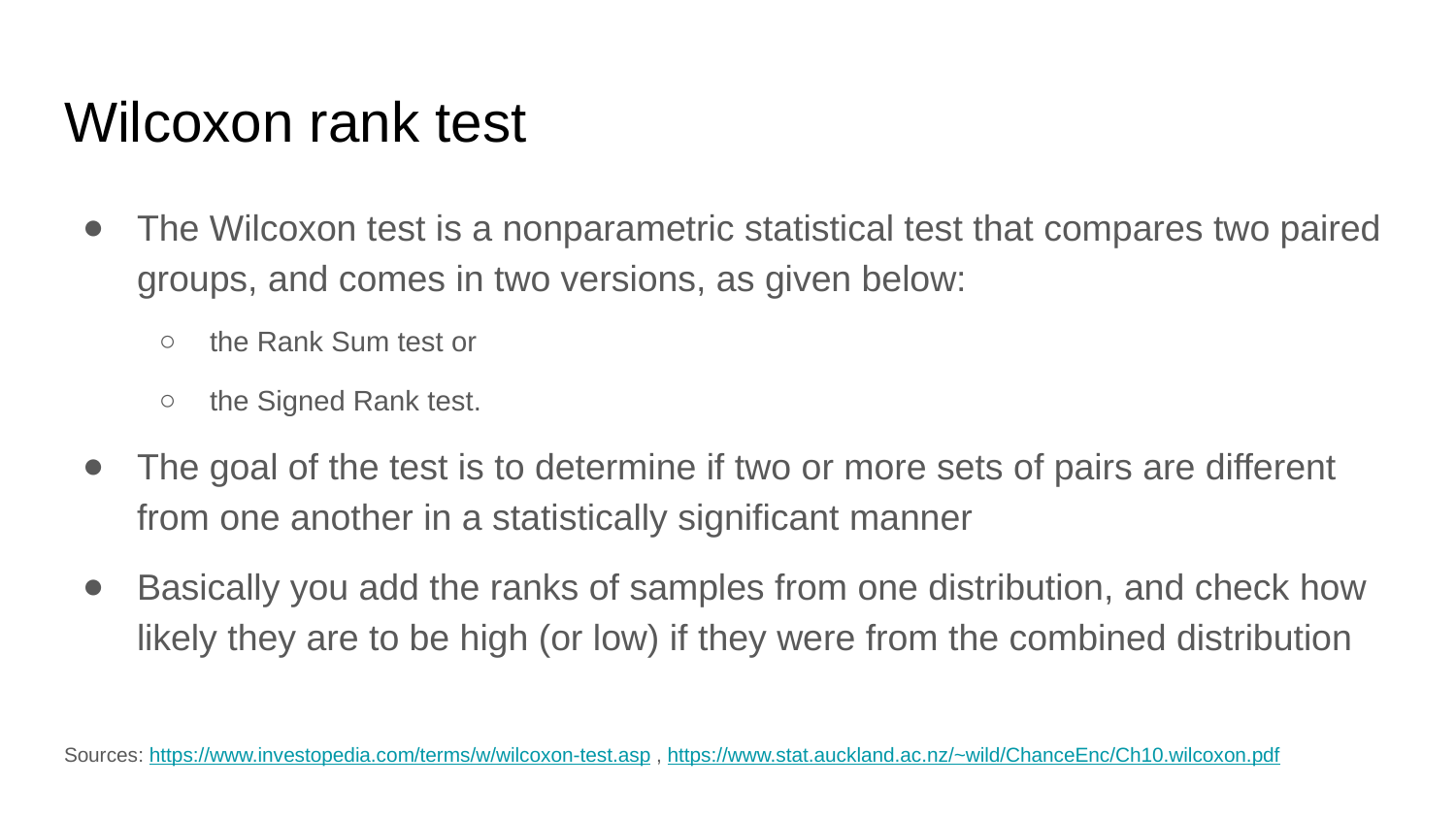

# Wilcoxon rank test
The Wilcoxon test is a nonparametric statistical test that compares two paired groups, and comes in two versions, as given below:
the Rank Sum test or
the Signed Rank test.
The goal of the test is to determine if two or more sets of pairs are different from one another in a statistically significant manner
Basically you add the ranks of samples from one distribution, and check how likely they are to be high (or low) if they were from the combined distribution

Sources: https://www.investopedia.com/terms/w/wilcoxon-test.asp , https://www.stat.auckland.ac.nz/~wild/ChanceEnc/Ch10.wilcoxon.pdf